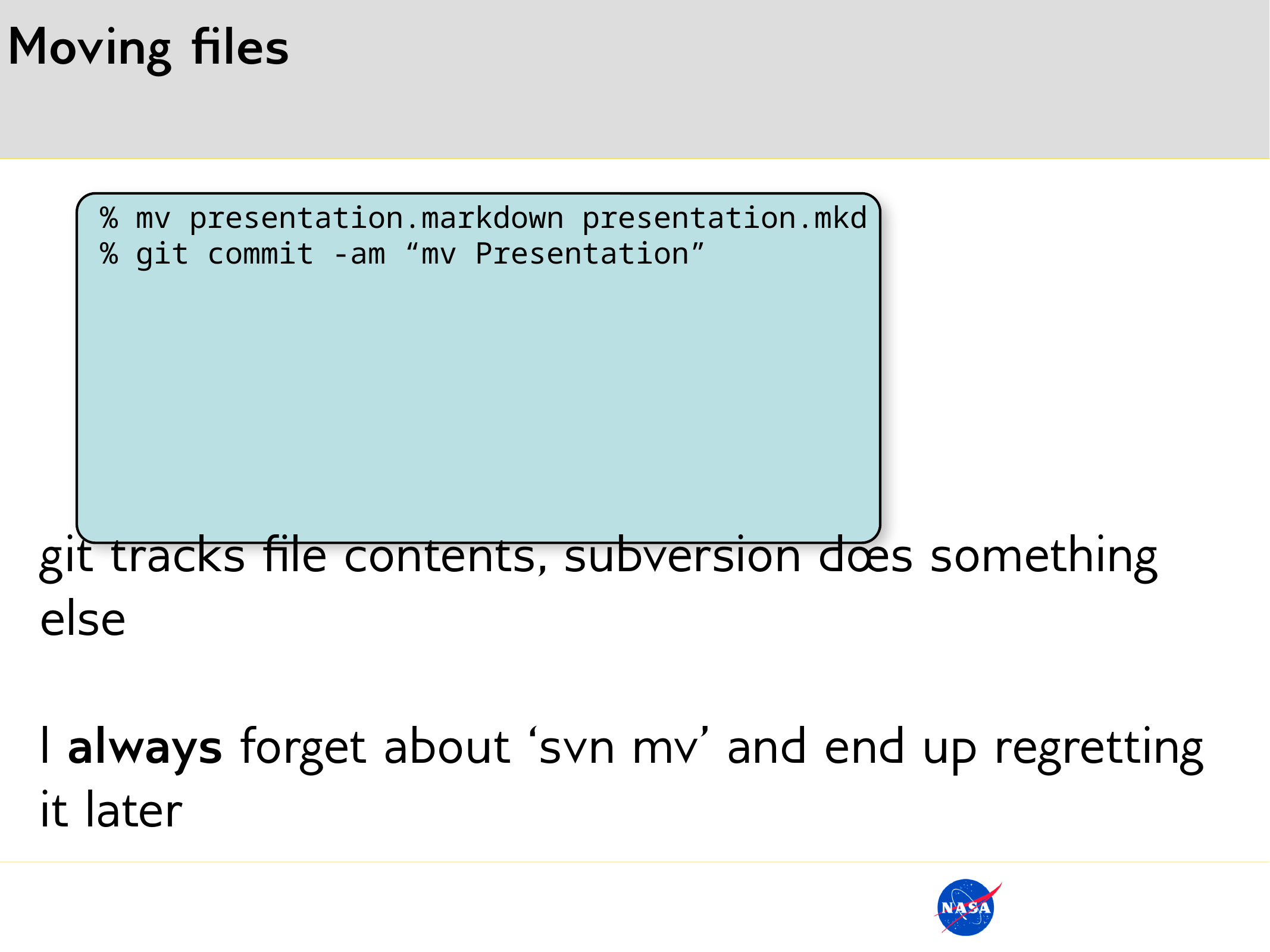

Moving files
 % mv presentation.markdown presentation.mkd
 % git commit -am “mv Presentation”

git tracks file contents, subversion does something else

I always forget about ‘svn mv’ and end up regretting it later